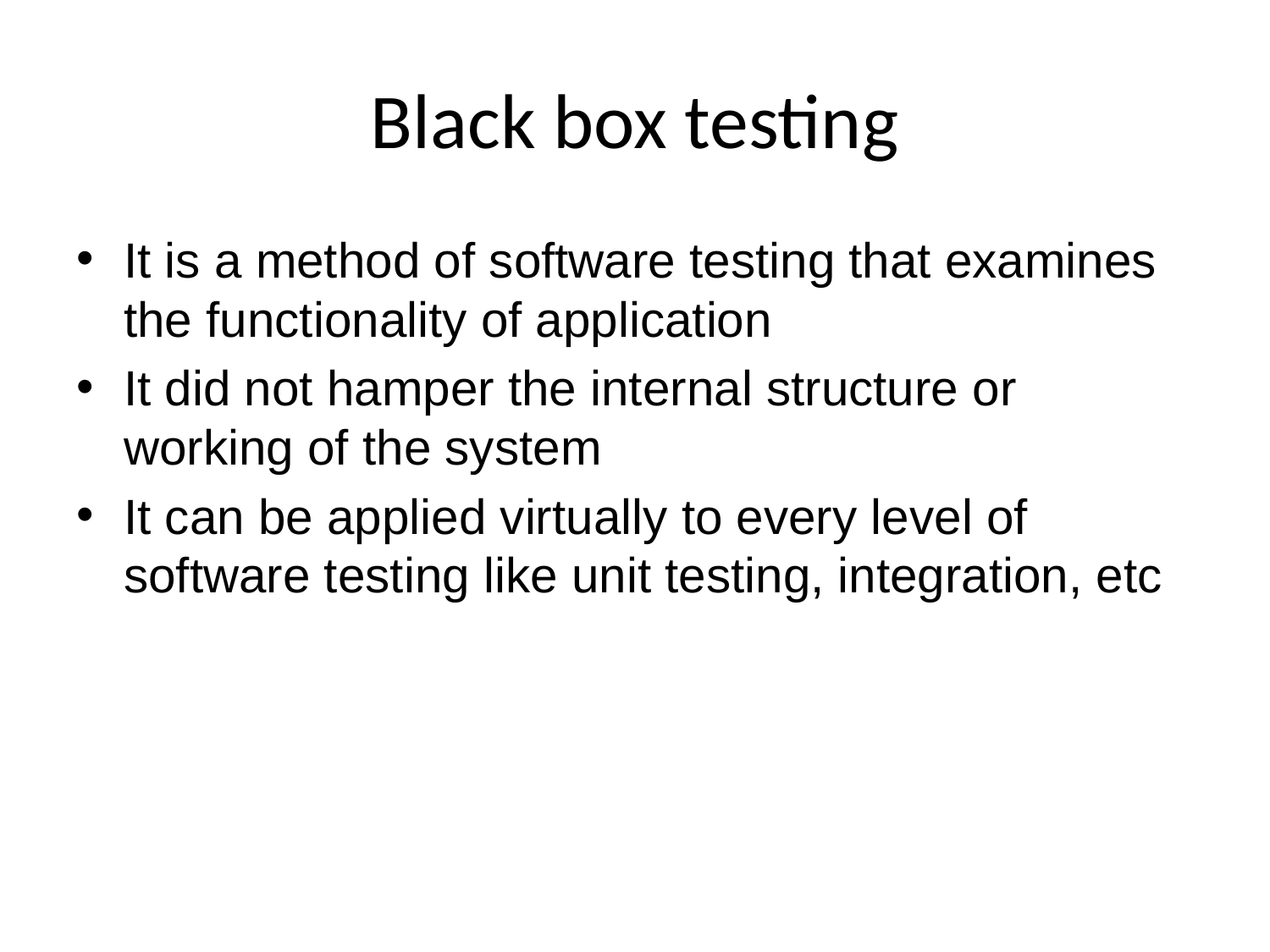

# Black box testing
It is a method of software testing that examines the functionality of application
It did not hamper the internal structure or working of the system
It can be applied virtually to every level of software testing like unit testing, integration, etc